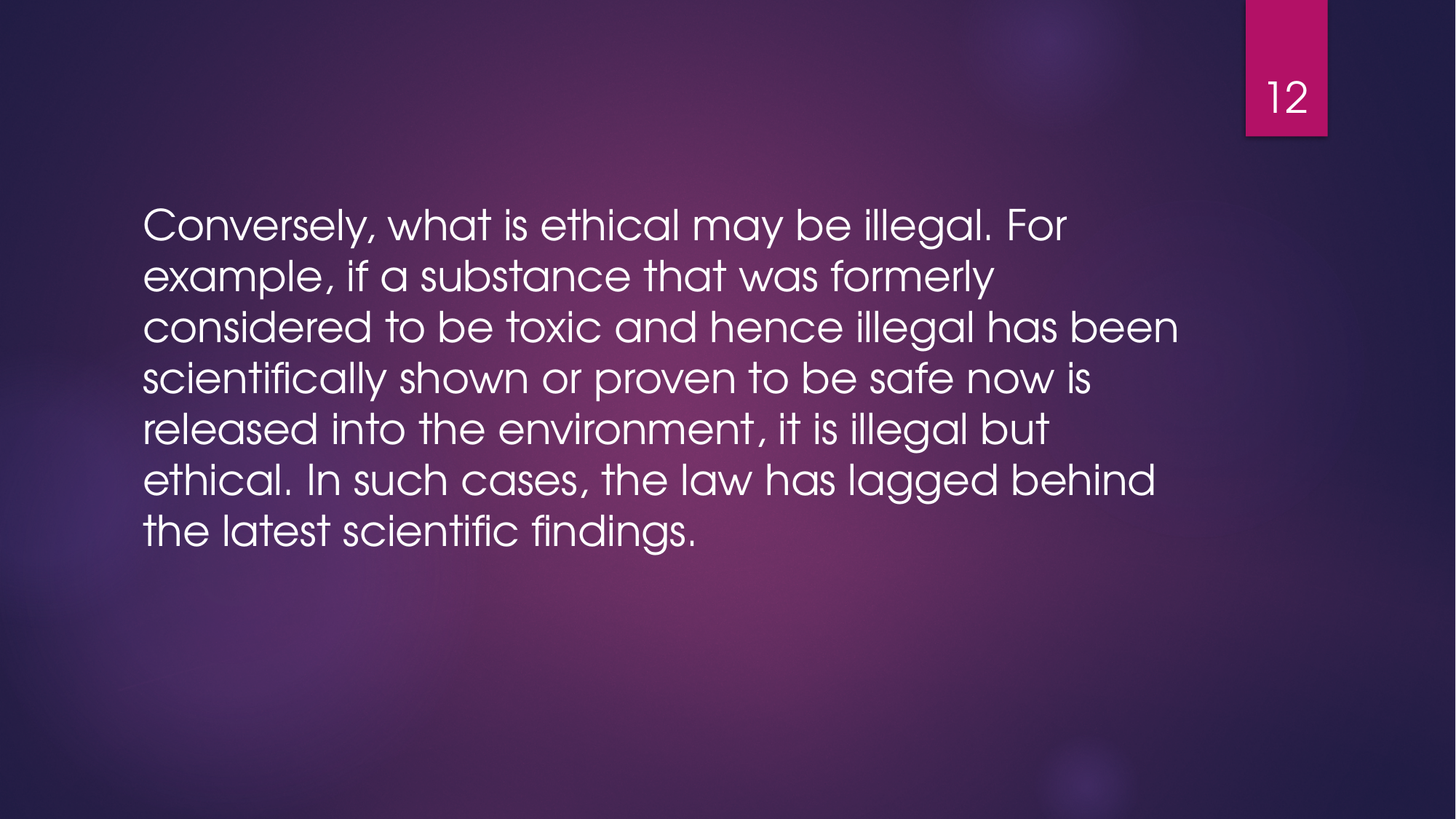

12

Conversely, what is ethical may be illegal. For example, if a substance that was formerly considered to be toxic and hence illegal has been scientifically shown or proven to be safe now is released into the environment, it is illegal but ethical. In such cases, the law has lagged behind the latest scientific findings.